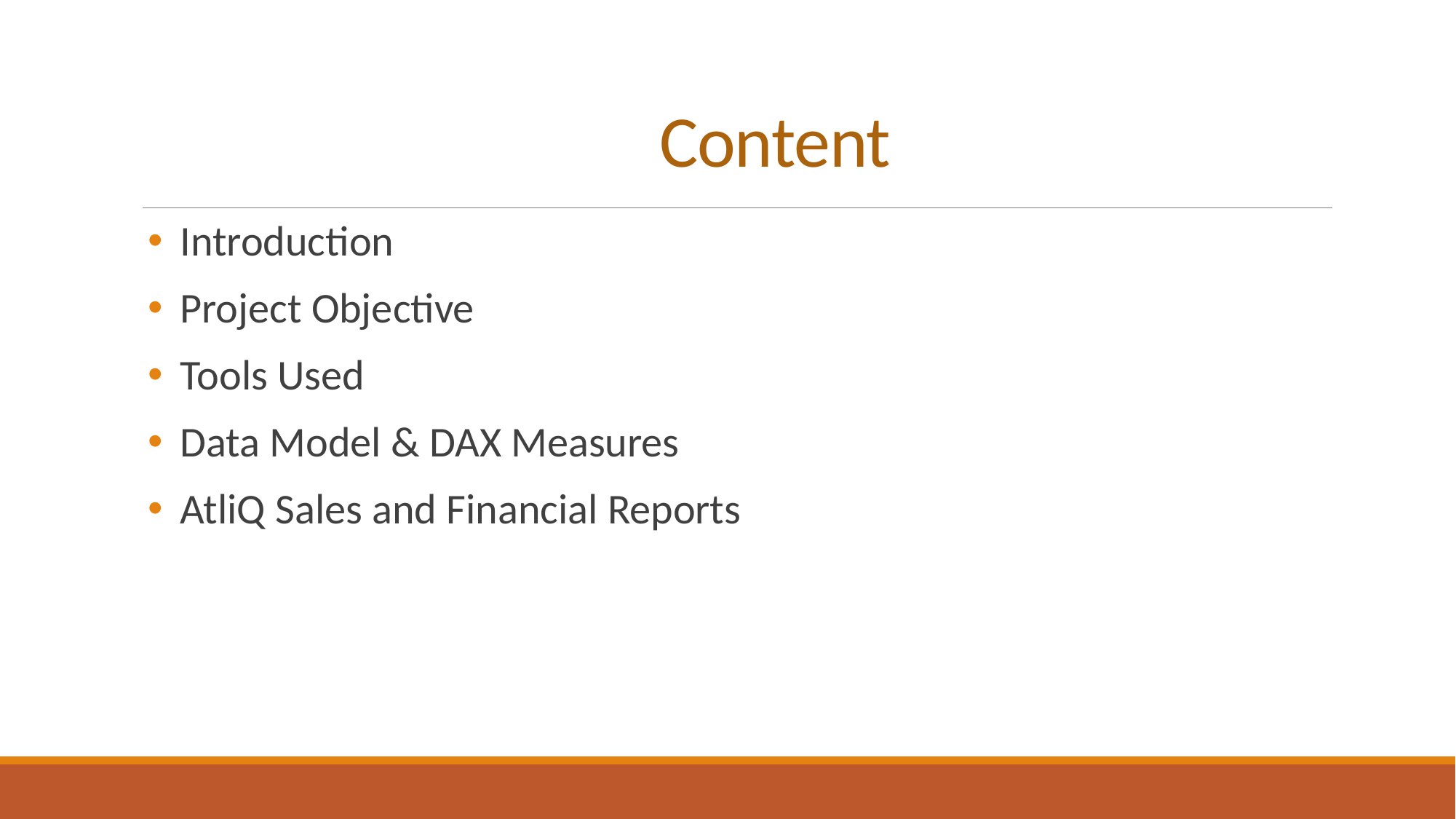

# Content
Introduction
Project Objective
Tools Used
Data Model & DAX Measures
AtliQ Sales and Financial Reports